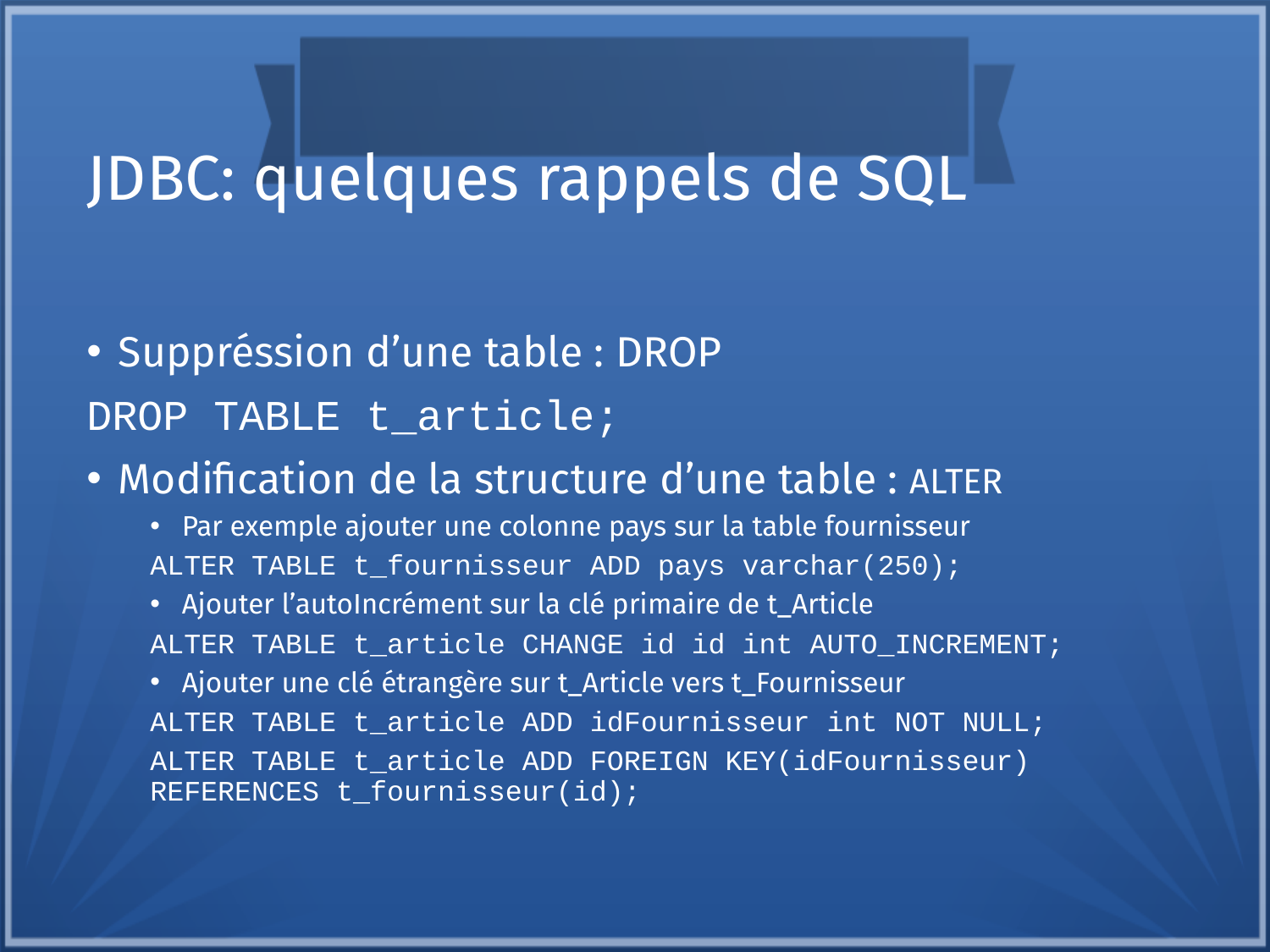

JDBC: quelques rappels de SQL
Suppréssion d’une table : DROP
DROP TABLE t_article;
Modification de la structure d’une table : ALTER
Par exemple ajouter une colonne pays sur la table fournisseur
ALTER TABLE t_fournisseur ADD pays varchar(250);
Ajouter l’autoIncrément sur la clé primaire de t_Article
ALTER TABLE t_article CHANGE id id int AUTO_INCREMENT;
Ajouter une clé étrangère sur t_Article vers t_Fournisseur
ALTER TABLE t_article ADD idFournisseur int NOT NULL;
ALTER TABLE t_article ADD FOREIGN KEY(idFournisseur) REFERENCES t_fournisseur(id);